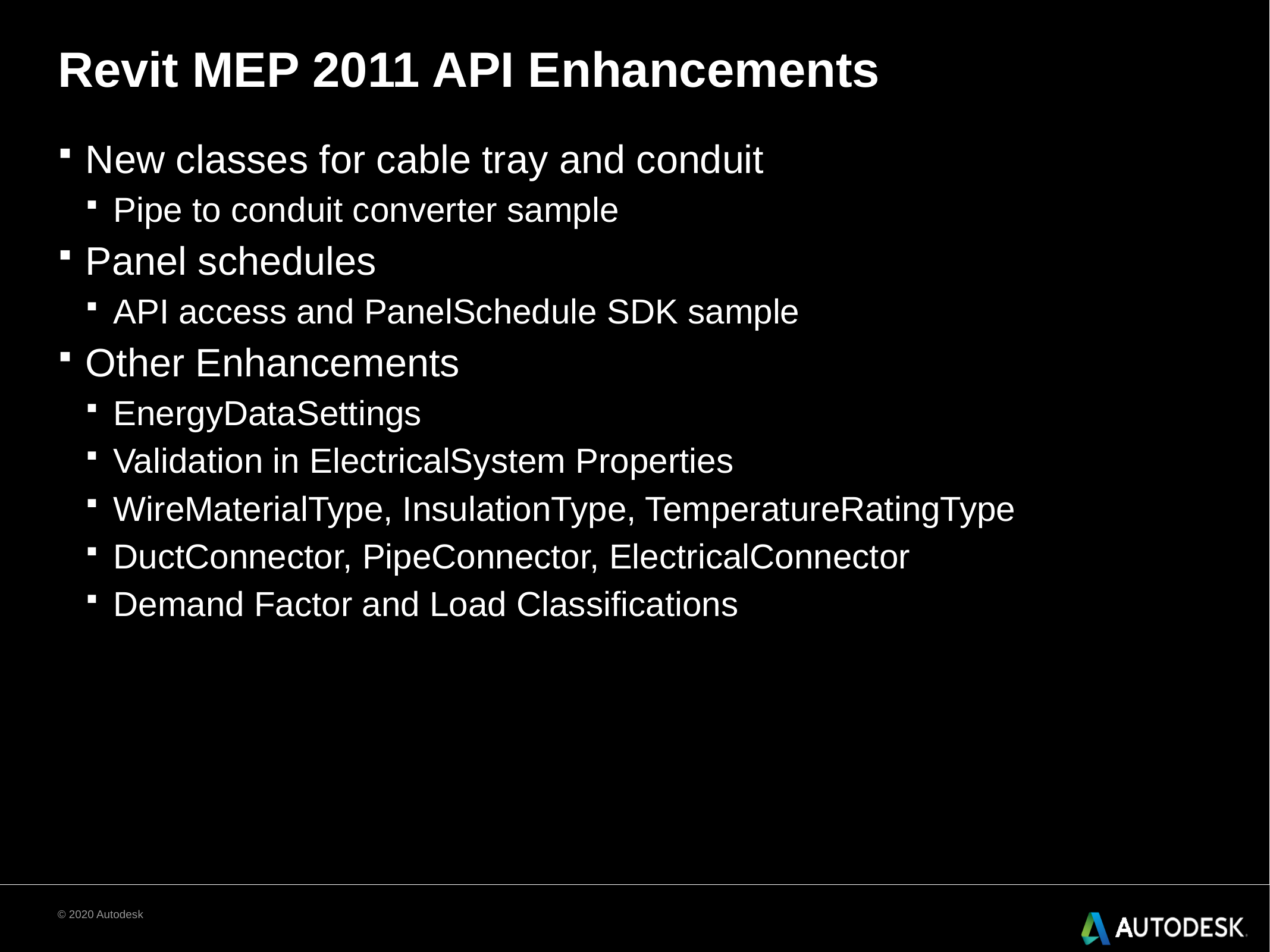

# Revit MEP 2011 API Enhancements
New classes for cable tray and conduit
Pipe to conduit converter sample
Panel schedules
API access and PanelSchedule SDK sample
Other Enhancements
EnergyDataSettings
Validation in ElectricalSystem Properties
WireMaterialType, InsulationType, TemperatureRatingType
DuctConnector, PipeConnector, ElectricalConnector
Demand Factor and Load Classifications